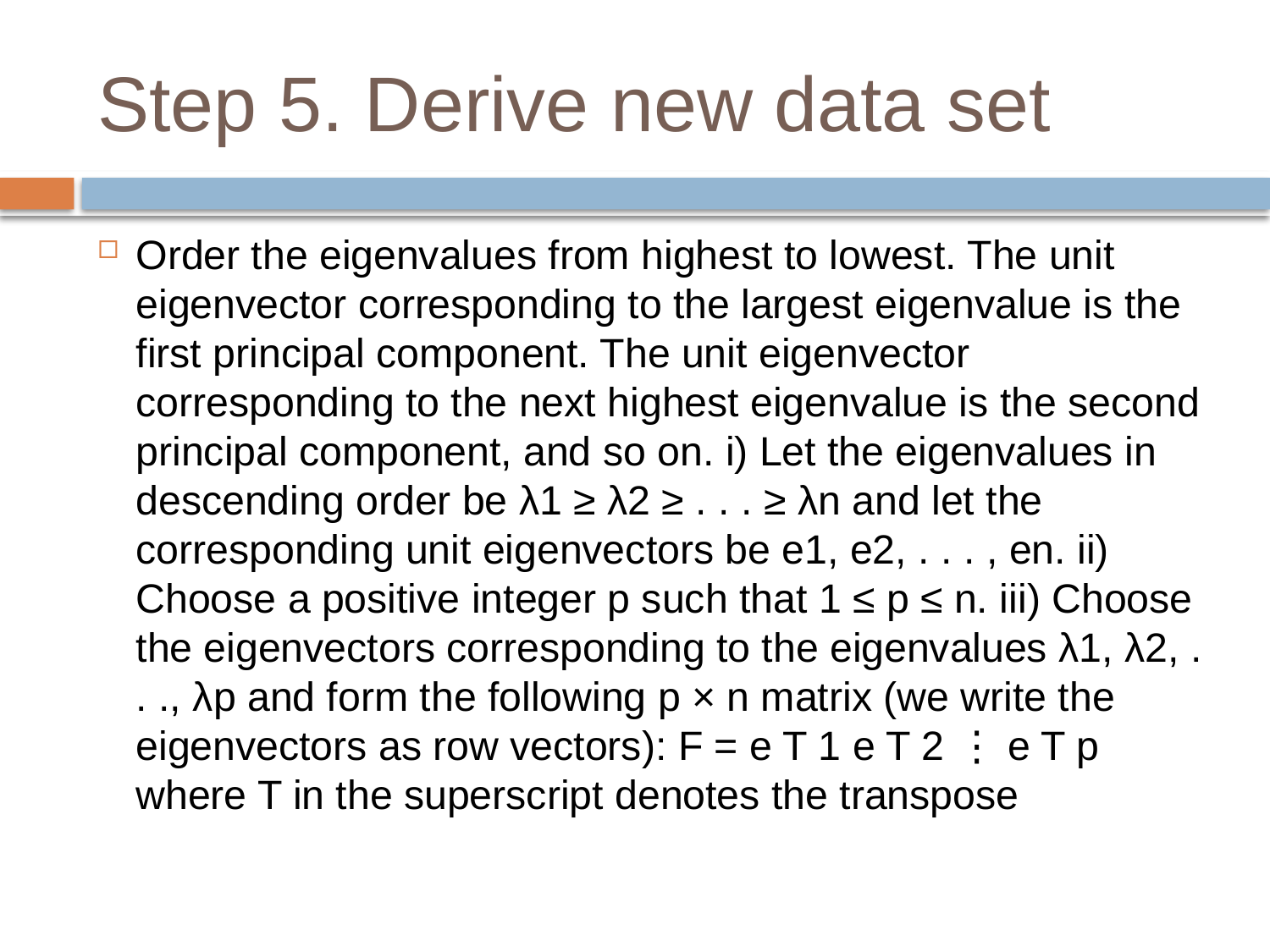

# Step 5. Derive new data set
Order the eigenvalues from highest to lowest. The unit eigenvector corresponding to the largest eigenvalue is the first principal component. The unit eigenvector corresponding to the next highest eigenvalue is the second principal component, and so on. i) Let the eigenvalues in descending order be λ1 ≥ λ2 ≥ . . . ≥ λn and let the corresponding unit eigenvectors be e1, e2, . . . , en. ii) Choose a positive integer p such that 1 ≤ p ≤ n. iii) Choose the eigenvectors corresponding to the eigenvalues λ1, λ2, . . ., λp and form the following p × n matrix (we write the eigenvectors as row vectors): F = e T 1 e T 2 ⋮ e T p where T in the superscript denotes the transpose